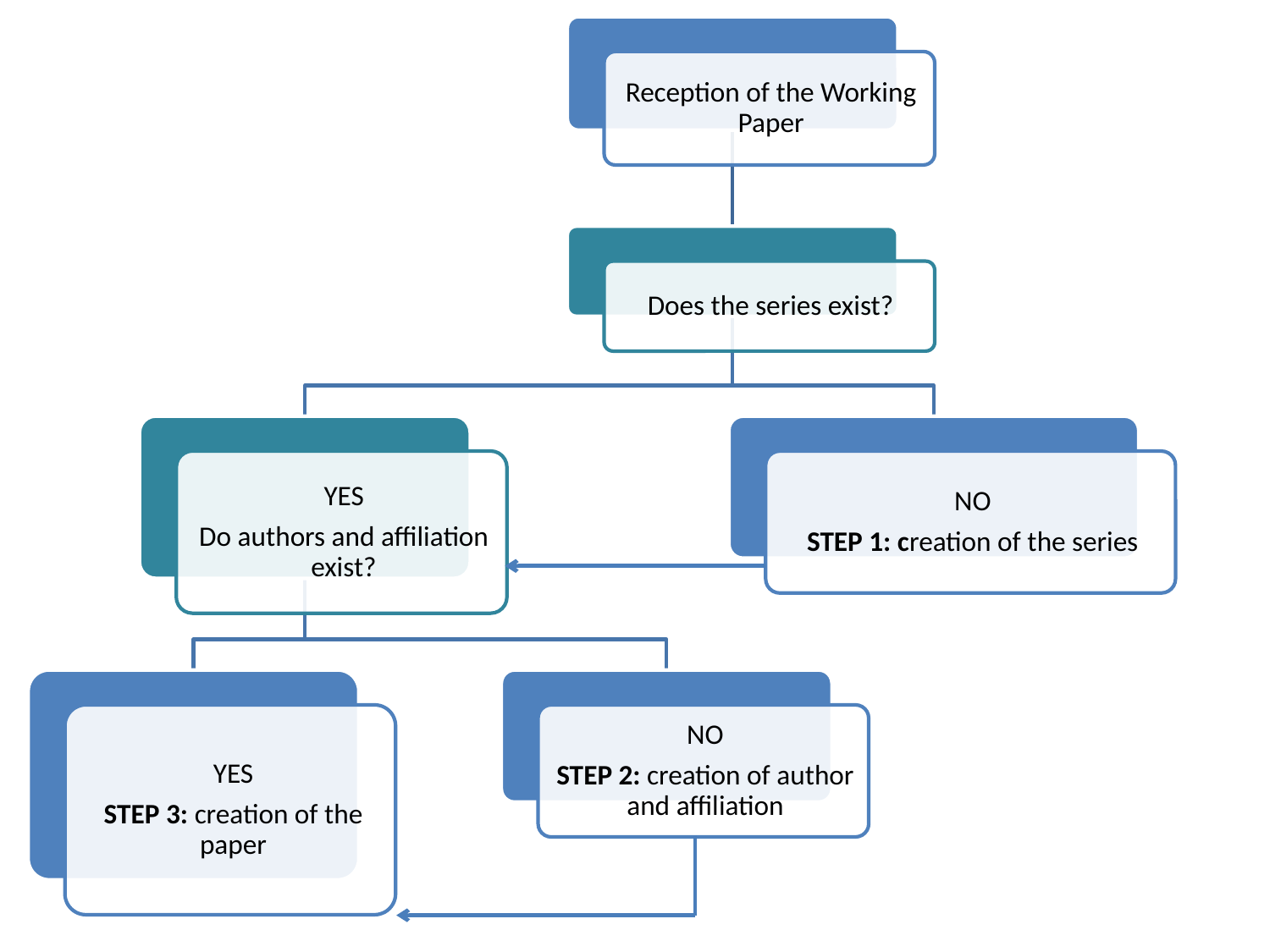

Reception of the Working Paper
Does the series exist?
YES
Do authors and affiliation exist?
YES
STEP 3: creation of the paper
NO
STEP 2: creation of author and affiliation
NO
STEP 1: creation of the series